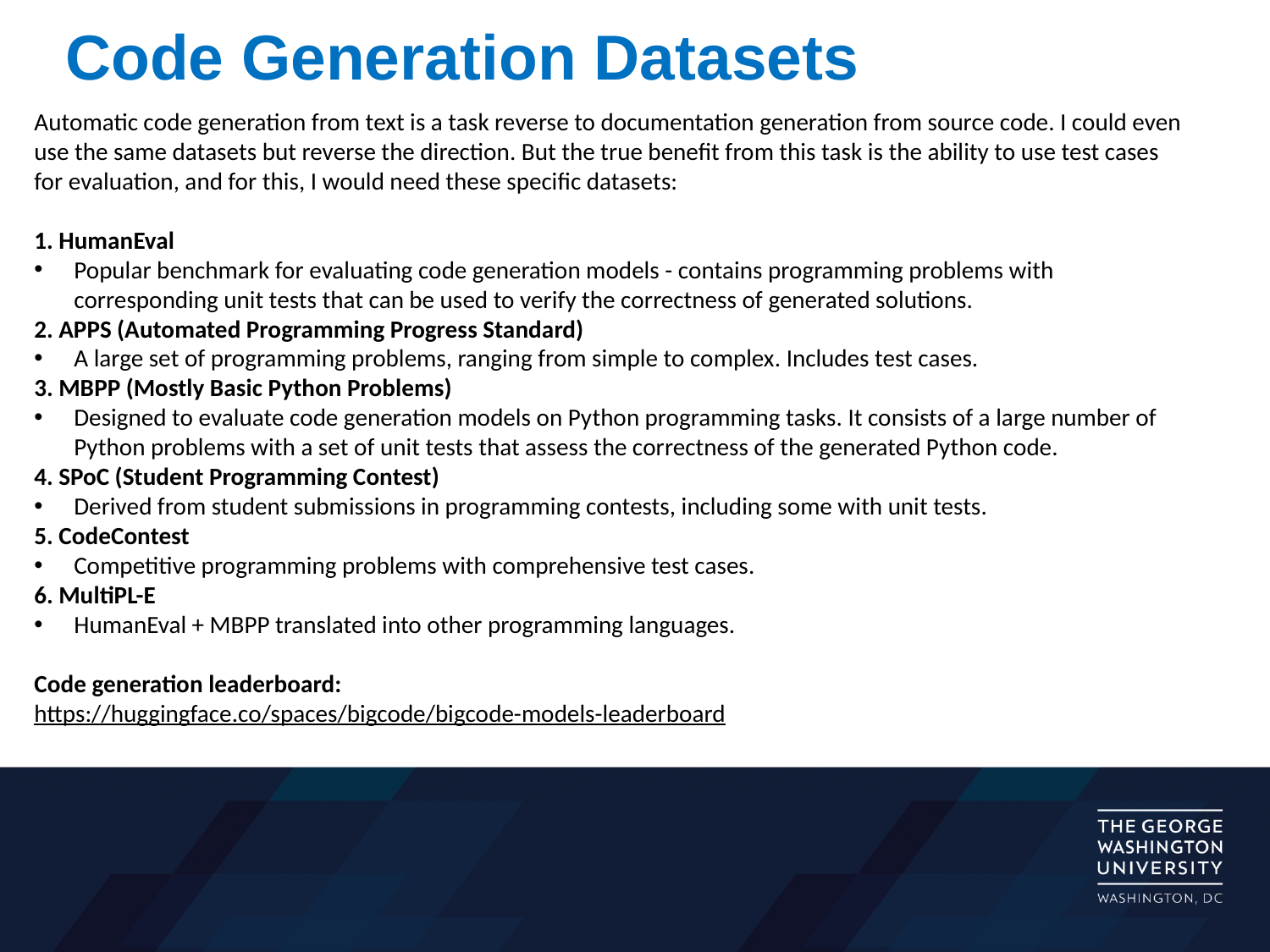

# Code Generation Datasets
Automatic code generation from text is a task reverse to documentation generation from source code. I could even use the same datasets but reverse the direction. But the true benefit from this task is the ability to use test cases for evaluation, and for this, I would need these specific datasets:

1. HumanEval
Popular benchmark for evaluating code generation models - contains programming problems with corresponding unit tests that can be used to verify the correctness of generated solutions.
2. APPS (Automated Programming Progress Standard)
A large set of programming problems, ranging from simple to complex. Includes test cases.
3. MBPP (Mostly Basic Python Problems)
Designed to evaluate code generation models on Python programming tasks. It consists of a large number of Python problems with a set of unit tests that assess the correctness of the generated Python code.
4. SPoC (Student Programming Contest)
Derived from student submissions in programming contests, including some with unit tests.
5. CodeContest
Competitive programming problems with comprehensive test cases.
6. MultiPL-E
HumanEval + MBPP translated into other programming languages.

Code generation leaderboard:
https://huggingface.co/spaces/bigcode/bigcode-models-leaderboard